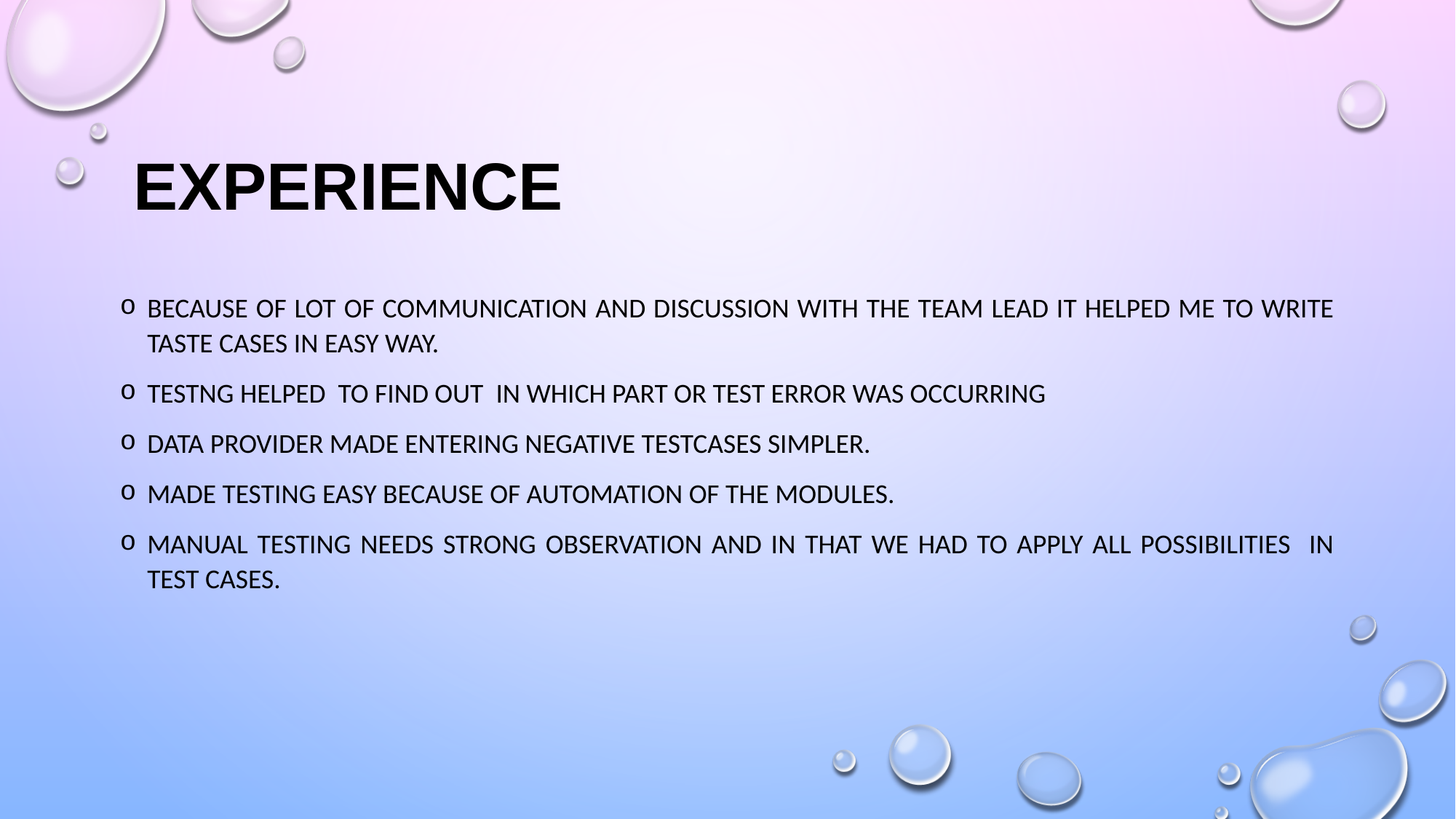

# Experience
Because of lot of communication And discussion with the team lead it helped me to write taste cases in easy way.
TESTNG Helped  to find out  in which part or test error was occurring
Data provider made entering negative testcases simpler.
Made testing easy because of automation of the modules.
Manual testing needs strong observation and in that we had to apply all possibilities  in test cases.